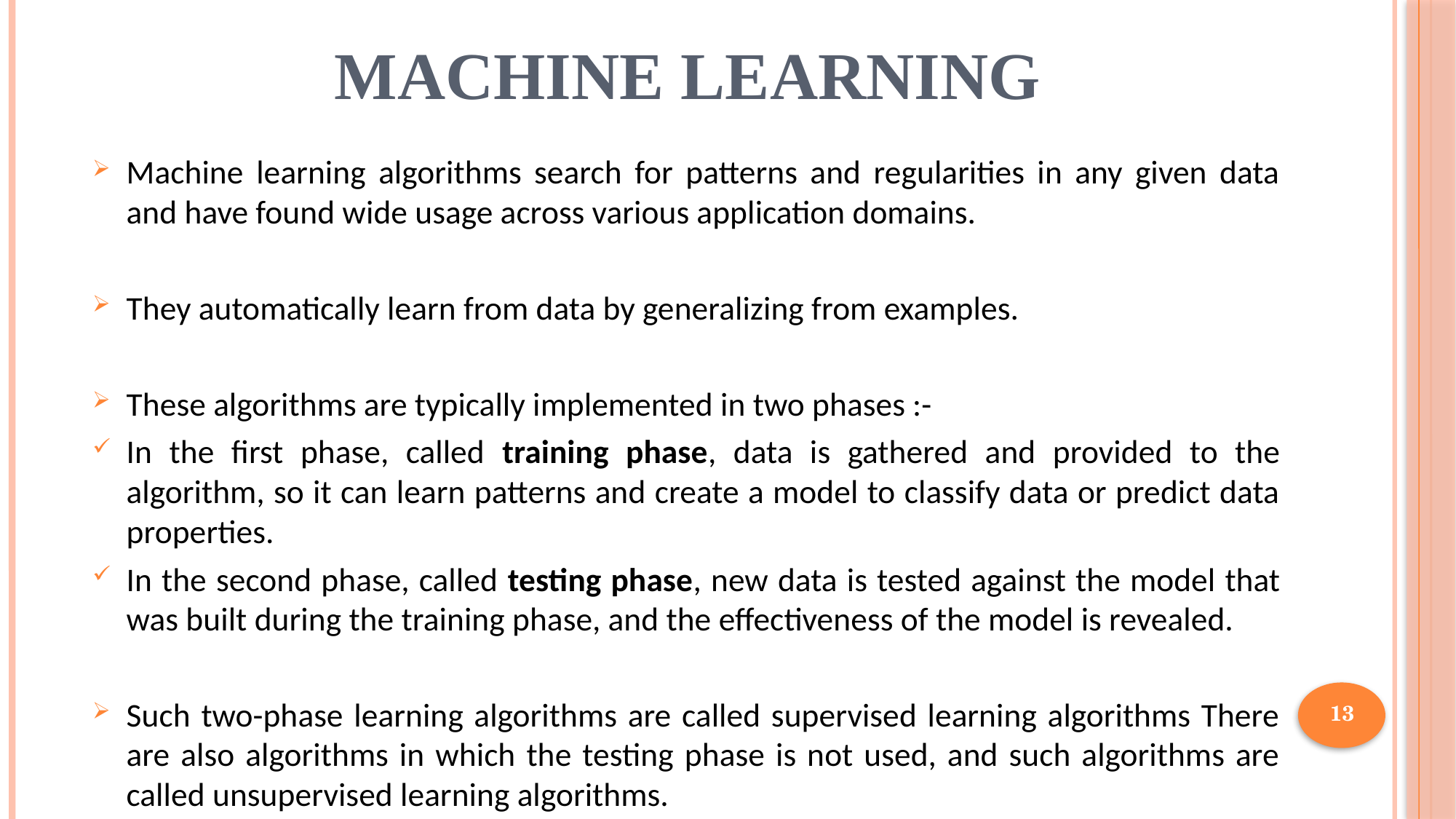

# MACHINE LEARNING
Machine learning algorithms search for patterns and regularities in any given data and have found wide usage across various application domains.

They automatically learn from data by generalizing from examples.

These algorithms are typically implemented in two phases :-
In the first phase, called training phase, data is gathered and provided to the algorithm, so it can learn patterns and create a model to classify data or predict data properties.
In the second phase, called testing phase, new data is tested against the model that was built during the training phase, and the effectiveness of the model is revealed.

Such two-phase learning algorithms are called supervised learning algorithms There are also algorithms in which the testing phase is not used, and such algorithms are called unsupervised learning algorithms.

13